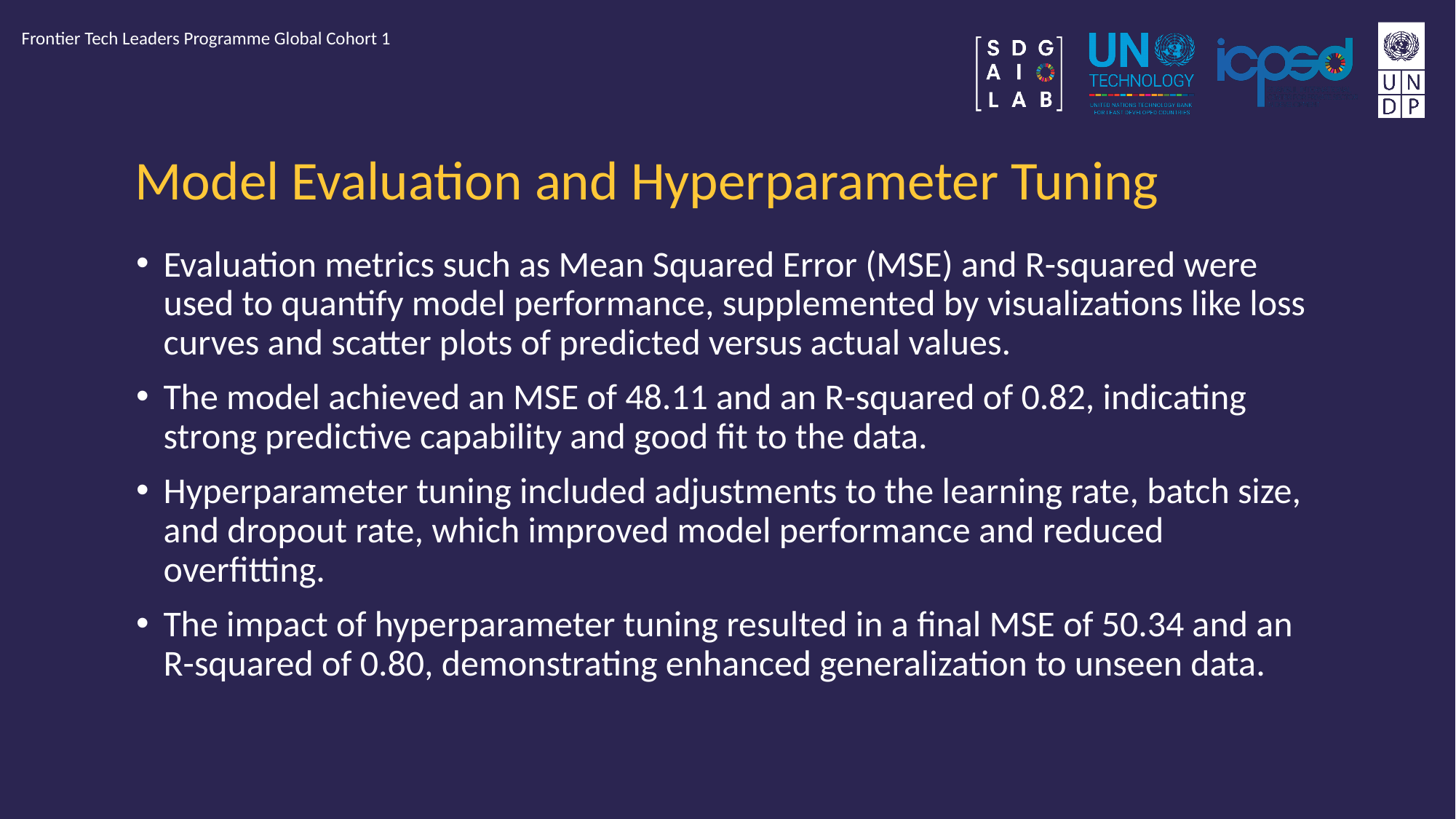

Frontier Tech Leaders Programme Global Cohort 1
# Model Evaluation and Hyperparameter Tuning
Evaluation metrics such as Mean Squared Error (MSE) and R-squared were used to quantify model performance, supplemented by visualizations like loss curves and scatter plots of predicted versus actual values.
The model achieved an MSE of 48.11 and an R-squared of 0.82, indicating strong predictive capability and good fit to the data.
Hyperparameter tuning included adjustments to the learning rate, batch size, and dropout rate, which improved model performance and reduced overfitting.
The impact of hyperparameter tuning resulted in a final MSE of 50.34 and an R-squared of 0.80, demonstrating enhanced generalization to unseen data.